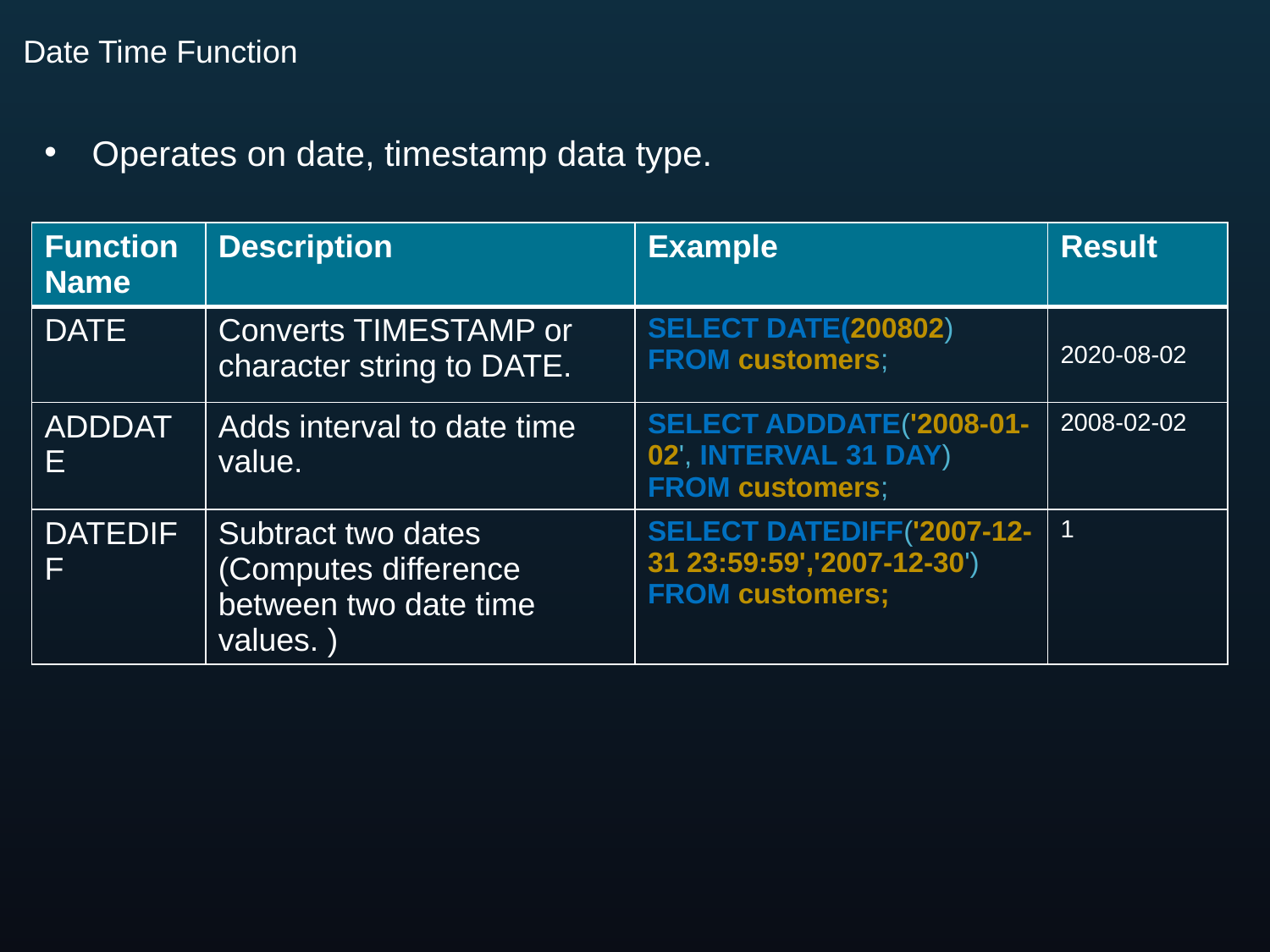

# Date Time Function
Operates on date, timestamp data type.
| Function Name | Description | Example | Result |
| --- | --- | --- | --- |
| DATE | Converts TIMESTAMP or character string to DATE. | SELECT DATE(200802) FROM customers; | 2020-08-02 |
| ADDDATE | Adds interval to date time value. | SELECT ADDDATE('2008-01-02', INTERVAL 31 DAY) FROM customers; | 2008-02-02 |
| DATEDIFF | Subtract two dates (Computes difference between two date time values. ) | SELECT DATEDIFF('2007-12-31 23:59:59','2007-12-30') FROM customers; | 1 |
29